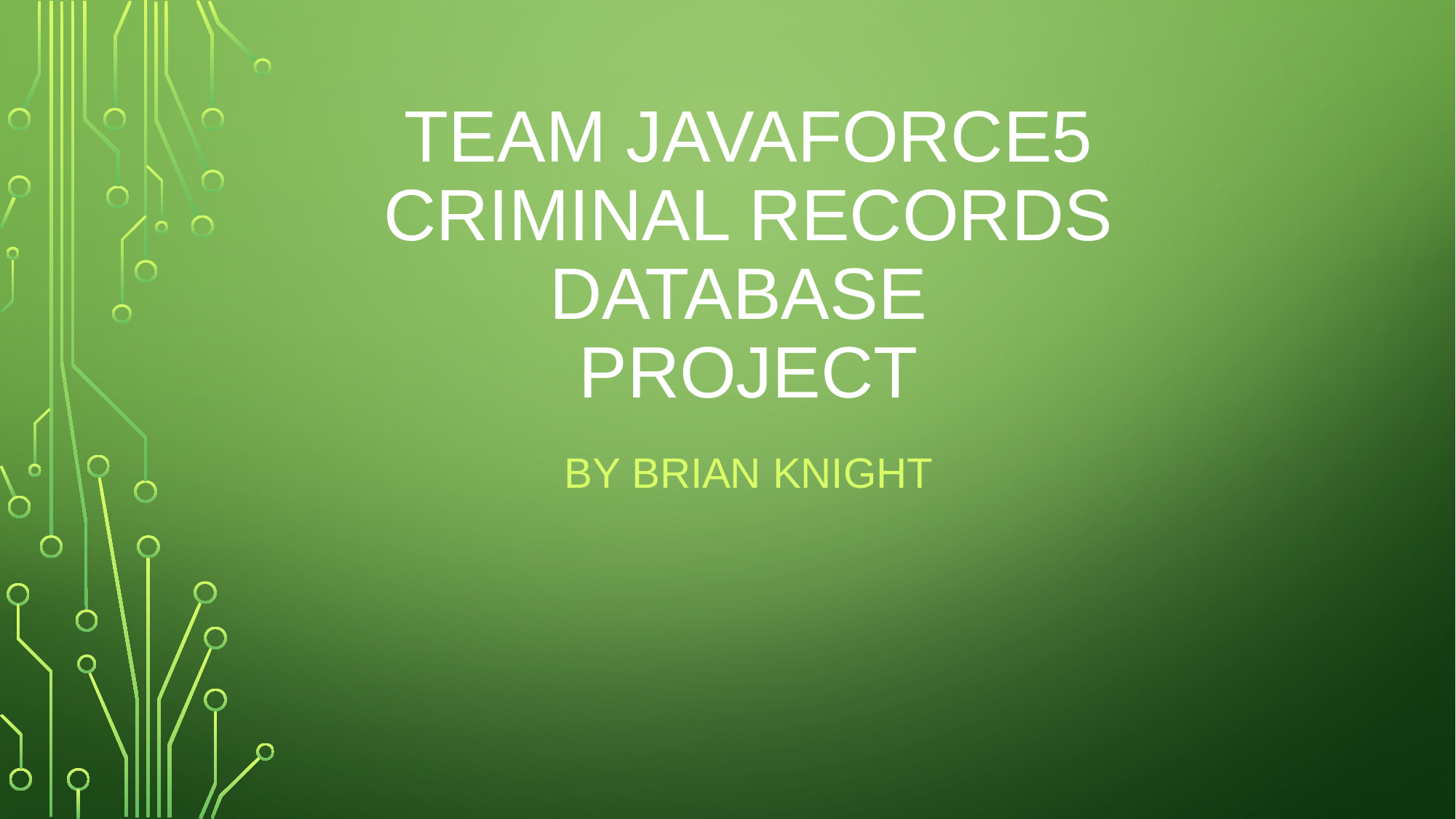

# Team javaforce5 CRIMINAL RECORDS DATABASE PROJECT
BY Brian knight